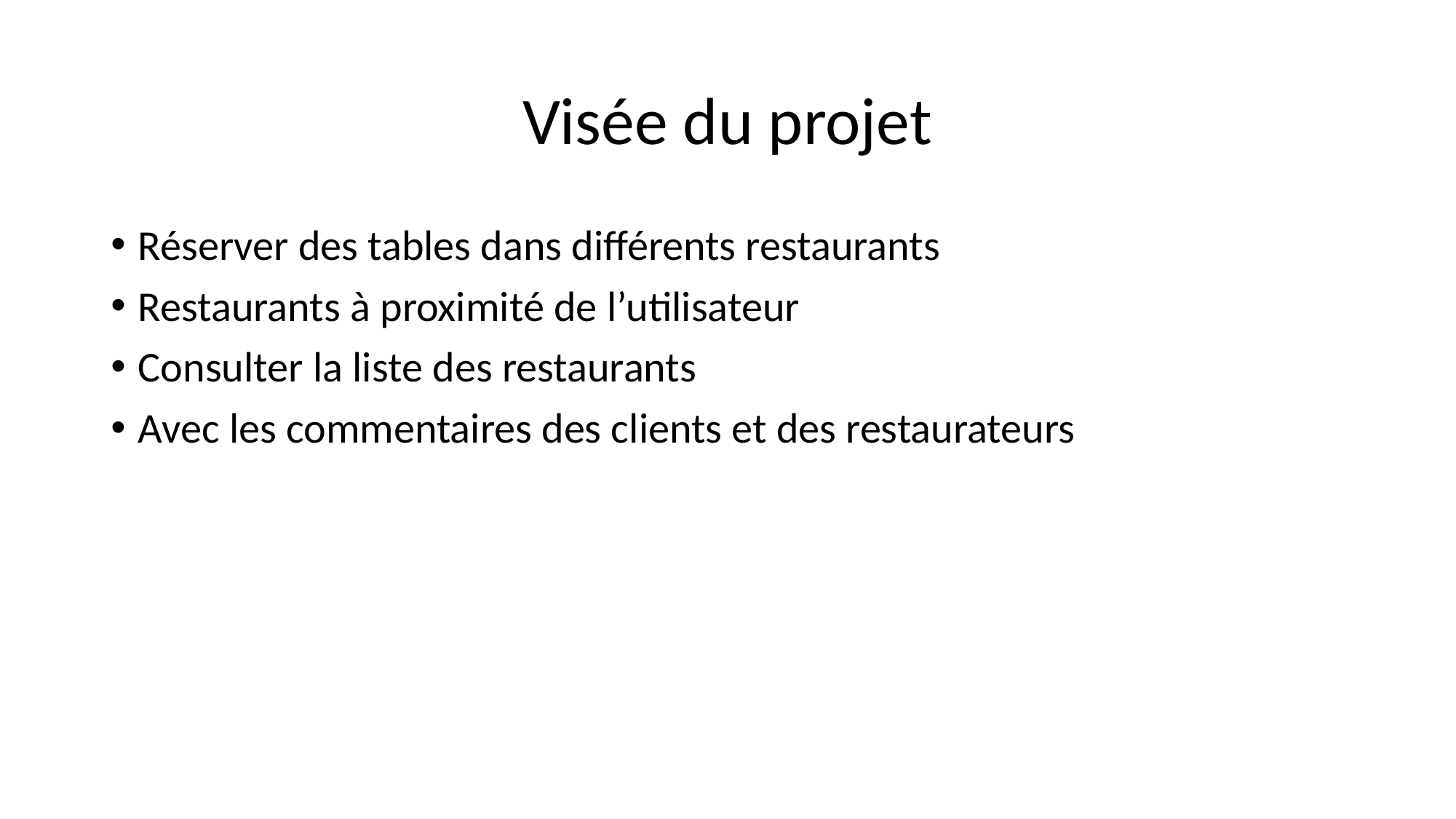

# Visée du projet
Réserver des tables dans différents restaurants
Restaurants à proximité de l’utilisateur
Consulter la liste des restaurants
Avec les commentaires des clients et des restaurateurs